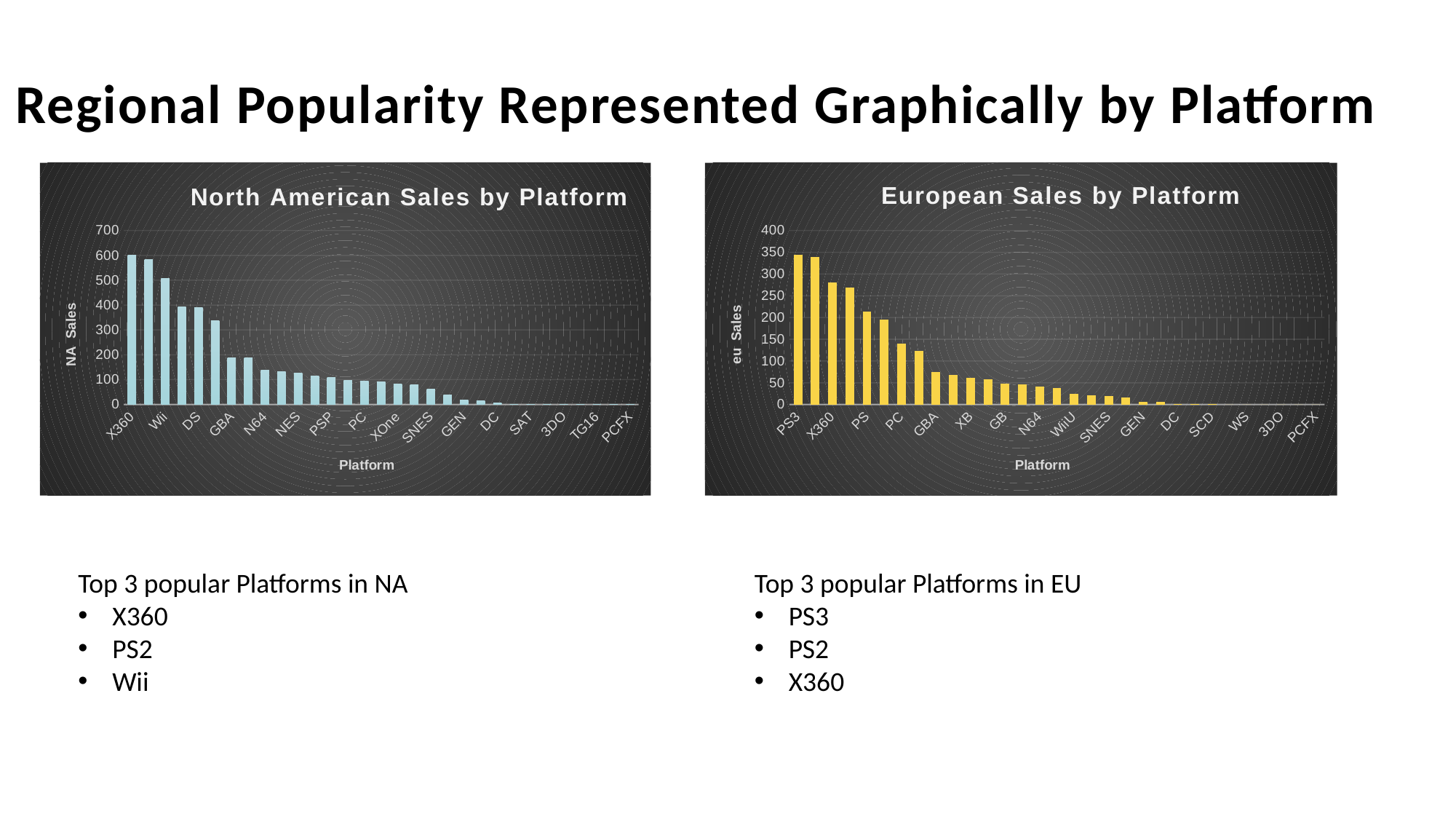

# Regional Popularity Represented Graphically by Platform

### Chart: North American Sales by Platform

| Category | Total |
|---|---|
| X360 | 601.0499999999992 |
| PS2 | 583.8999999999925 |
| Wii | 507.6199999999991 |
| PS3 | 392.2599999999998 |
| DS | 390.6599999999977 |
| PS | 336.47999999999803 |
| GBA | 187.54000000000033 |
| XB | 186.6900000000008 |
| N64 | 139.02000000000015 |
| GC | 133.42000000000004 |
| NES | 125.94000000000005 |
| GB | 114.32000000000001 |
| PSP | 108.98999999999975 |
| PS4 | 96.79999999999998 |
| PC | 93.2800000000005 |
| 2600 | 90.59999999999992 |
| XOne | 83.19000000000003 |
| 3DS | 78.86999999999996 |
| SNES | 61.22999999999998 |
| WiiU | 38.31999999999999 |
| GEN | 19.27 |
| PSV | 16.200000000000006 |
| DC | 5.43 |
| SCD | 1.0 |
| SAT | 0.7200000000000001 |
| NG | 0.0 |
| 3DO | 0.0 |
| GG | 0.0 |
| TG16 | 0.0 |
| WS | 0.0 |
| PCFX | 0.0 |

### Chart: European Sales by Platform

| Category | Total |
|---|---|
| PS3 | 343.70999999999805 |
| PS2 | 339.3299999999957 |
| X360 | 280.7299999999964 |
| Wii | 268.3799999999979 |
| PS | 213.58000000000064 |
| DS | 194.9499999999994 |
| PC | 139.68000000000015 |
| PS4 | 123.69999999999995 |
| GBA | 75.25000000000061 |
| PSP | 68.55000000000017 |
| XB | 60.95000000000009 |
| 3DS | 58.52000000000003 |
| GB | 47.82 |
| XOne | 45.650000000000055 |
| N64 | 41.060000000000045 |
| GC | 38.700000000000045 |
| WiiU | 24.230000000000015 |
| NES | 21.150000000000006 |
| SNES | 19.040000000000013 |
| PSV | 16.330000000000005 |
| GEN | 5.5200000000000005 |
| 2600 | 5.46999999999998 |
| DC | 1.84 |
| SAT | 0.54 |
| SCD | 0.36 |
| NG | 0.0 |
| WS | 0.0 |
| TG16 | 0.0 |
| 3DO | 0.0 |
| GG | 0.0 |
| PCFX | 0.0 |
Top 3 popular Platforms in NA
X360
PS2
Wii
Top 3 popular Platforms in EU
PS3
PS2
X360